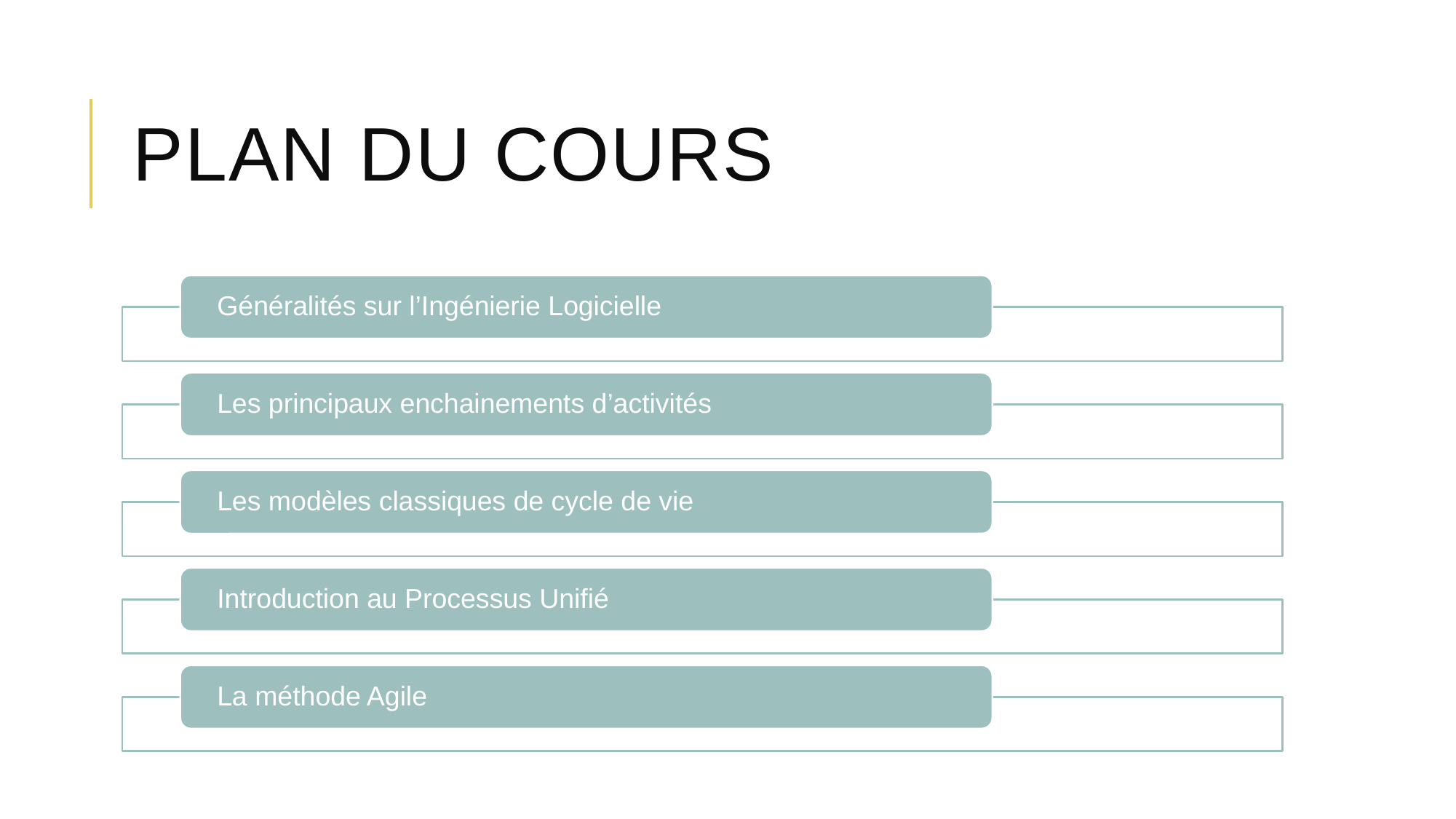

# Plan du cours
Généralités sur l’Ingénierie Logicielle
Les principaux enchainements d’activités
Les modèles classiques de cycle de vie
Introduction au Processus Unifié
La méthode Agile